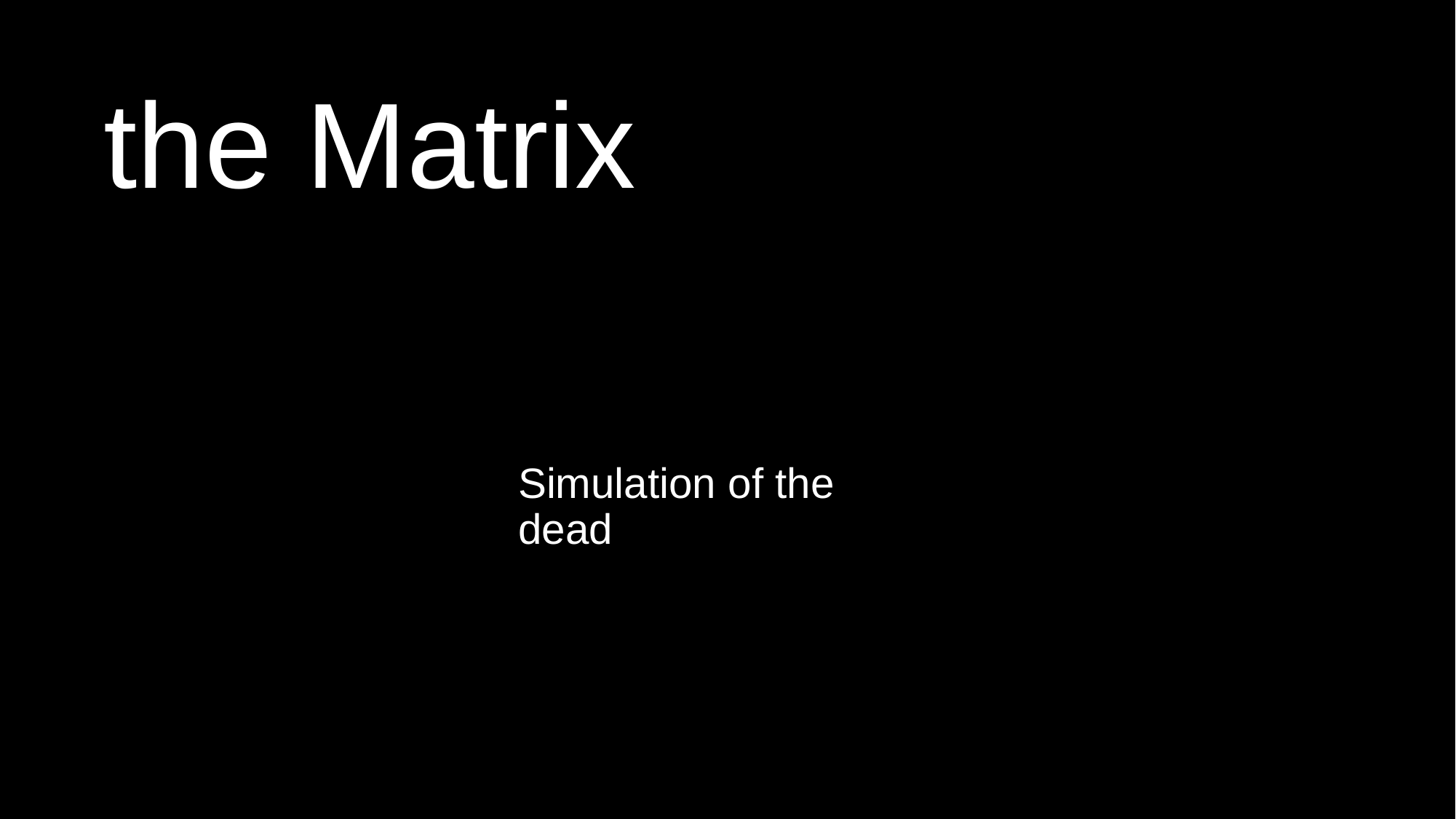

# the Matrix
Simulation of the dead